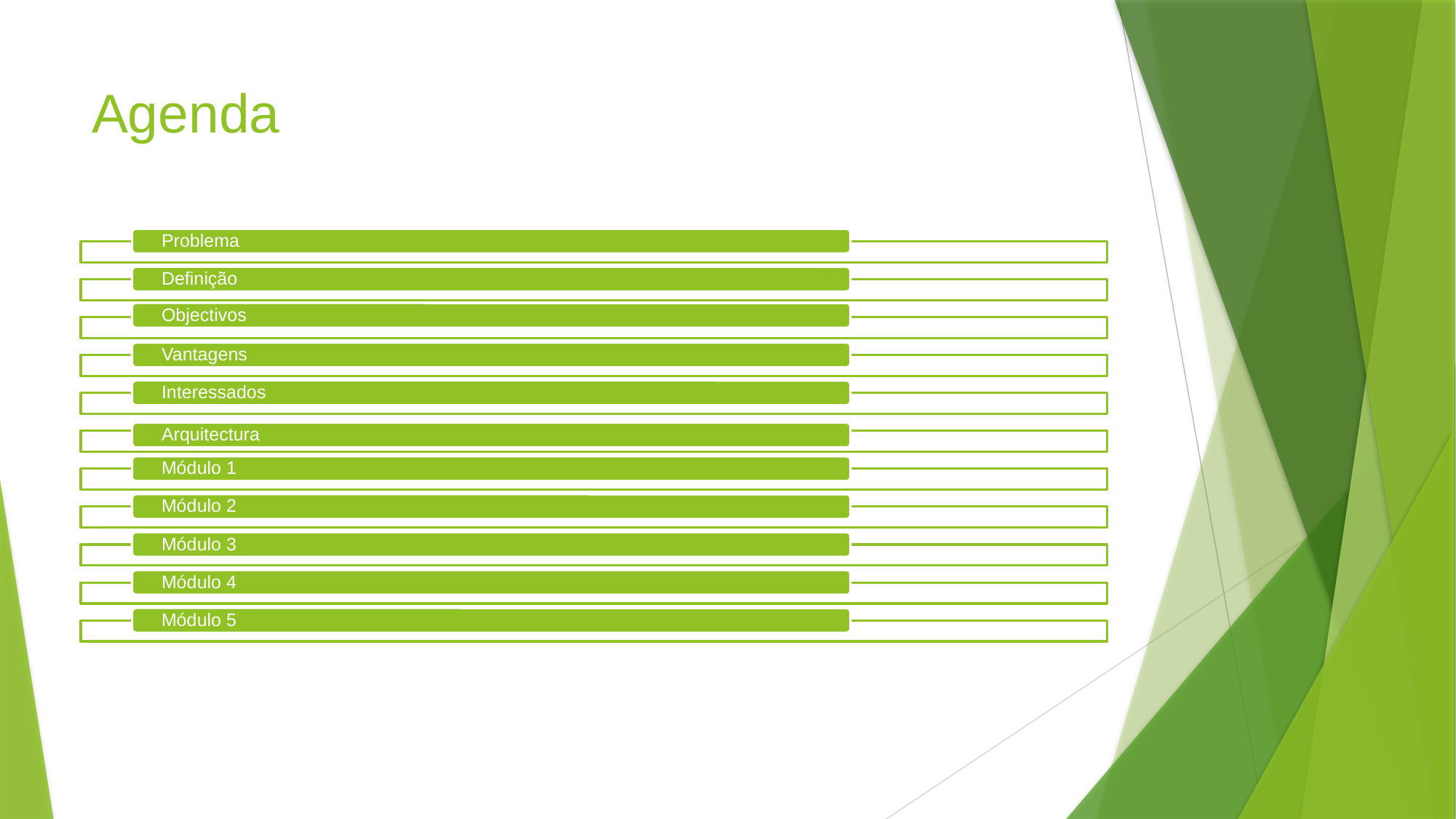

# Agenda
Problema
Definição
Objectivos
Vantagens
Interessados
Arquitectura
Módulo 1
Módulo 2
Módulo 3
Módulo 4
Módulo 5